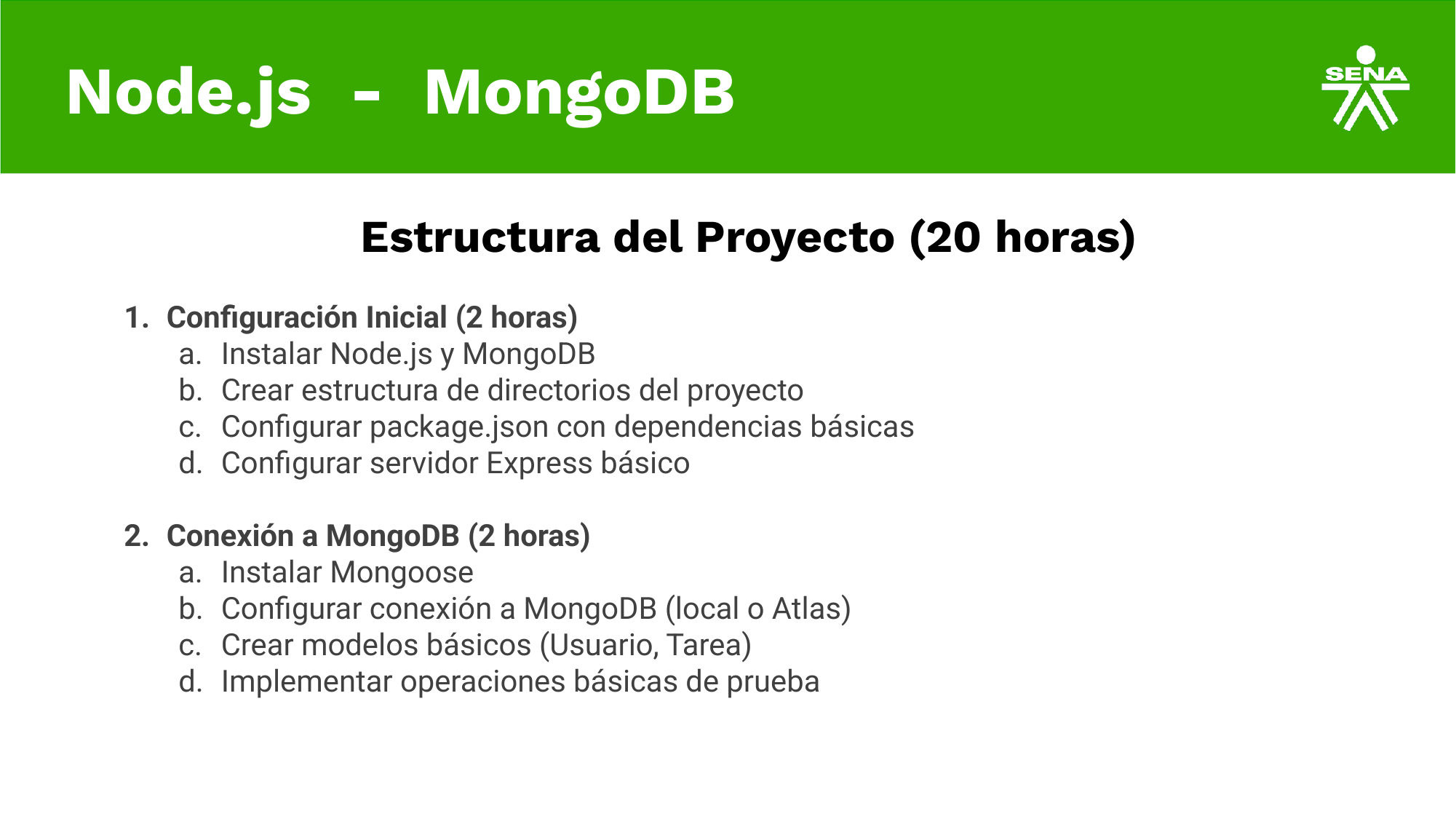

# Node.js  -  MongoDB
Estructura del Proyecto (20 horas)

Configuración Inicial (2 horas)
Instalar Node.js y MongoDB
Crear estructura de directorios del proyecto
Configurar package.json con dependencias básicas
Configurar servidor Express básico

Conexión a MongoDB (2 horas)
Instalar Mongoose
Configurar conexión a MongoDB (local o Atlas)
Crear modelos básicos (Usuario, Tarea)
Implementar operaciones básicas de prueba